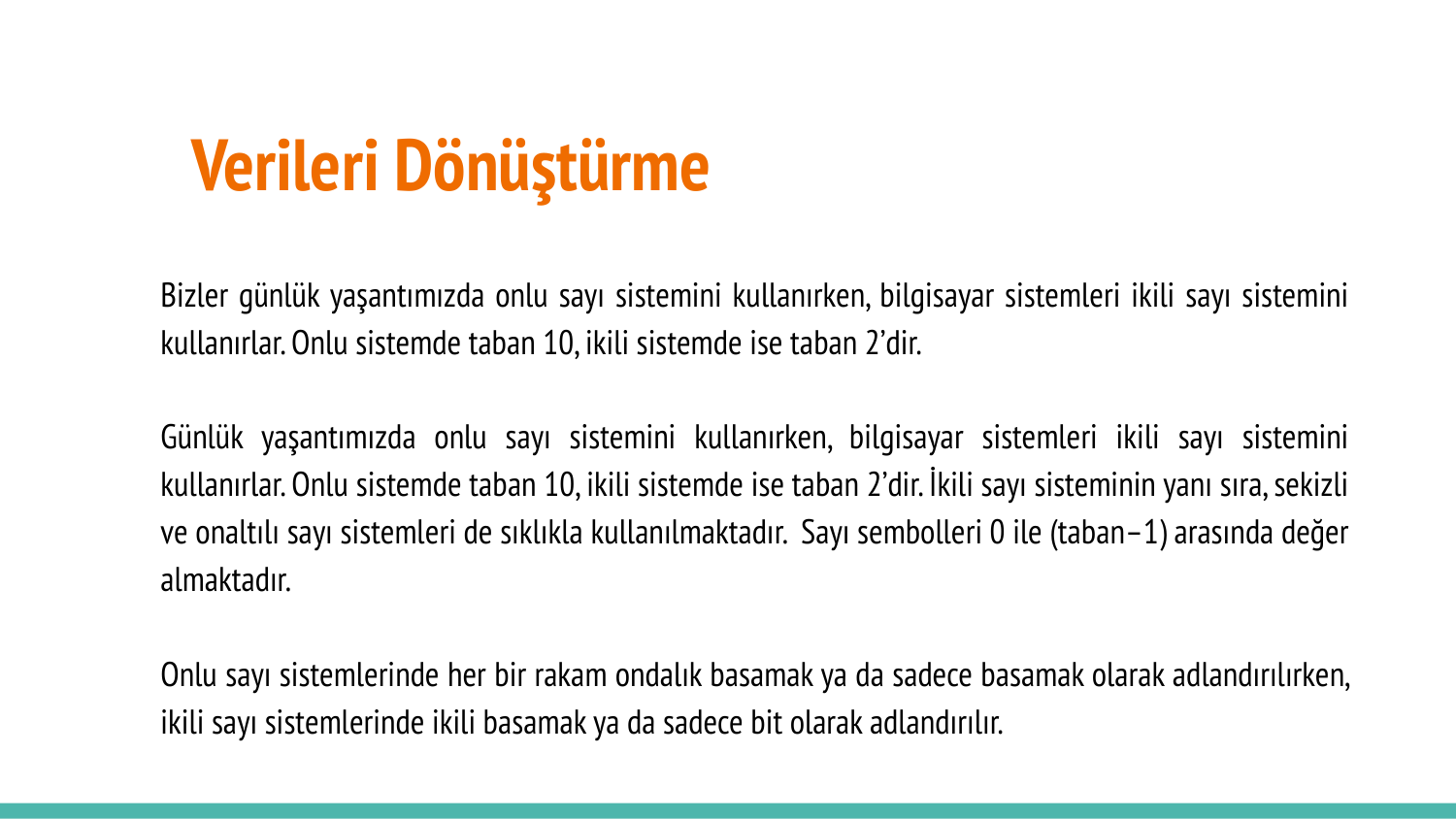

# Verileri Dönüştürme

Bizler günlük yaşantımızda onlu sayı sistemini kullanırken, bilgisayar sistemleri ikili sayı sistemini kullanırlar. Onlu sistemde taban 10, ikili sistemde ise taban 2’dir.

Günlük yaşantımızda onlu sayı sistemini kullanırken, bilgisayar sistemleri ikili sayı sistemini kullanırlar. Onlu sistemde taban 10, ikili sistemde ise taban 2’dir. İkili sayı sisteminin yanı sıra, sekizli ve onaltılı sayı sistemleri de sıklıkla kullanılmaktadır.  Sayı sembolleri 0 ile (taban–1) arasında değer almaktadır.

Onlu sayı sistemlerinde her bir rakam ondalık basamak ya da sadece basamak olarak adlandırılırken, ikili sayı sistemlerinde ikili basamak ya da sadece bit olarak adlandırılır.